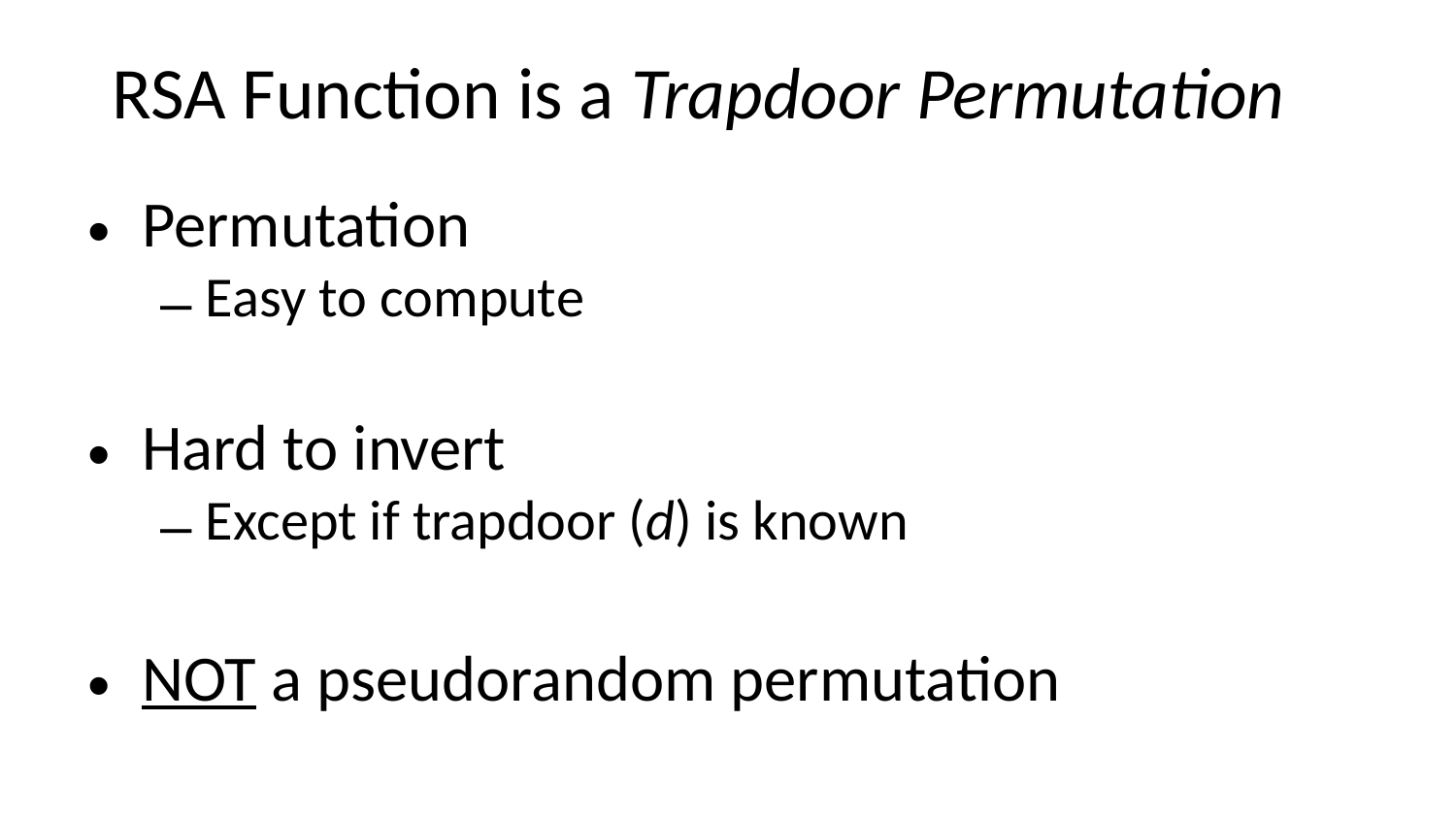

# RSA Function is a Trapdoor Permutation
Permutation
Easy to compute

Hard to invert
Except if trapdoor (d) is known

NOT a pseudorandom permutation